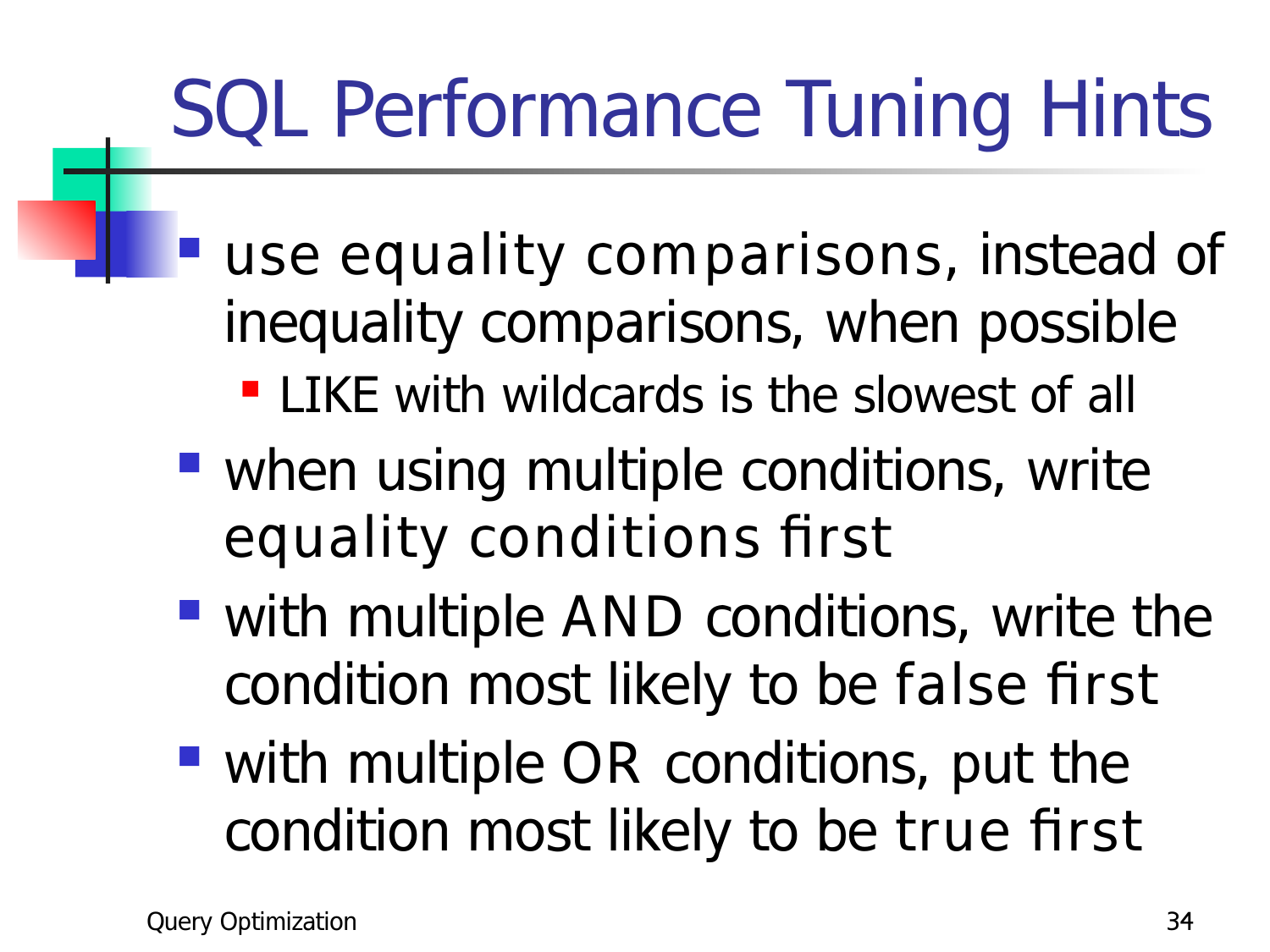

# SQL Performance Tuning Hints
use equality comparisons, instead of inequality comparisons, when possible
LIKE with wildcards is the slowest of all
when using multiple conditions, write equality conditions first
with multiple AND conditions, write the condition most likely to be false first
with multiple OR conditions, put the condition most likely to be true first
Query Optimization
34